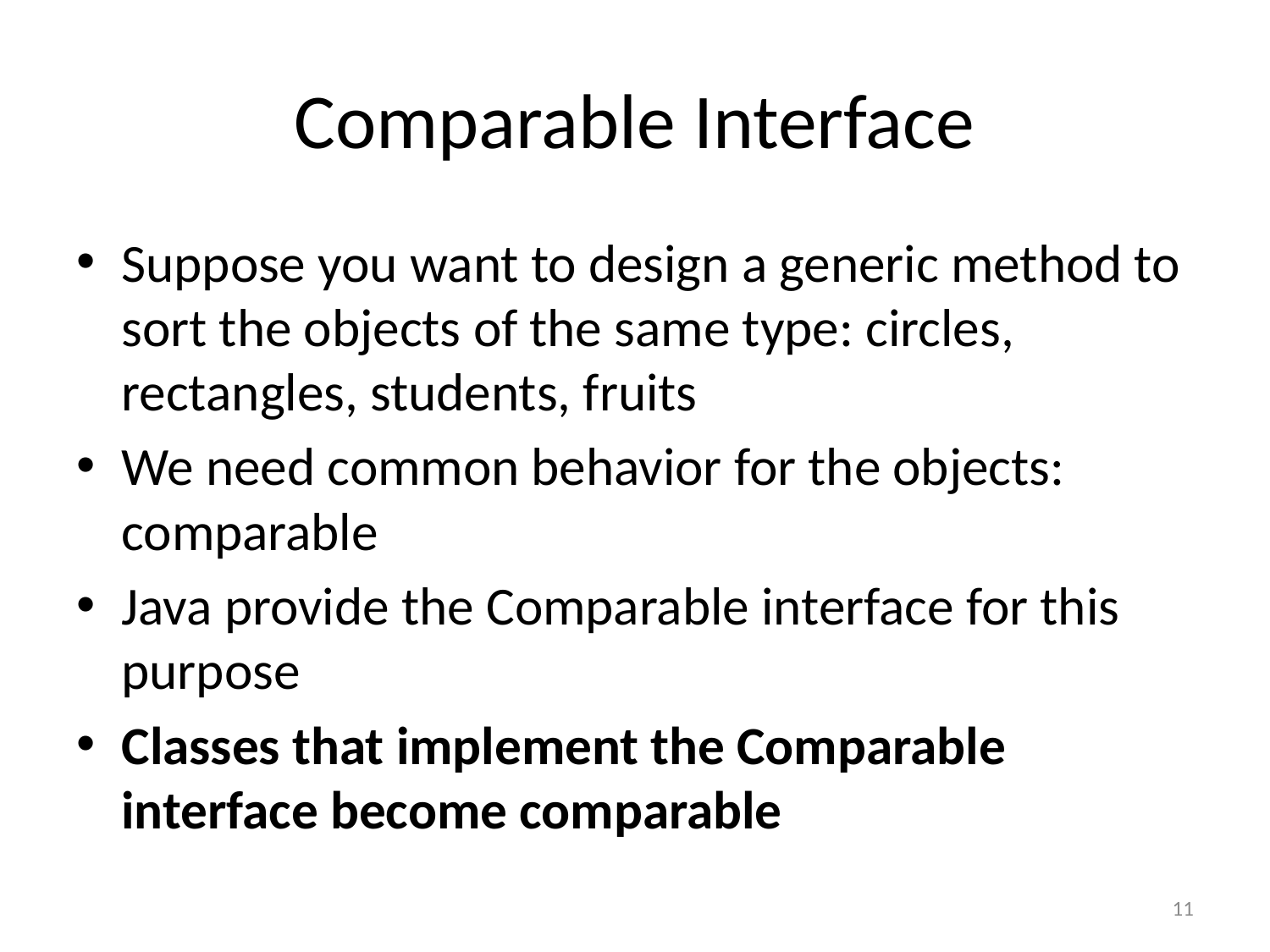

# Comparable Interface
Suppose you want to design a generic method to sort the objects of the same type: circles, rectangles, students, fruits
We need common behavior for the objects: comparable
Java provide the Comparable interface for this purpose
Classes that implement the Comparable interface become comparable
11